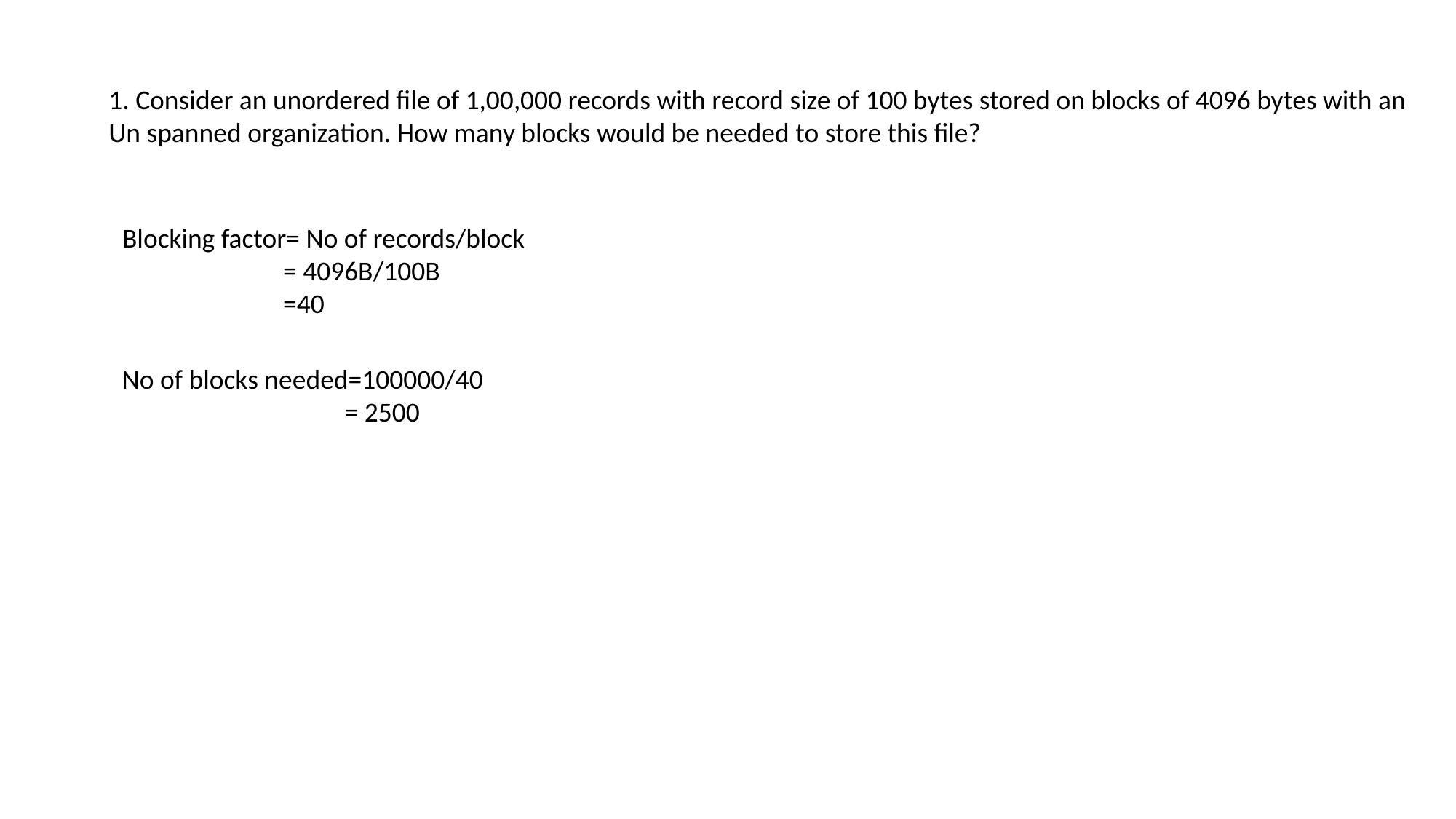

1. Consider an unordered file of 1,00,000 records with record size of 100 bytes stored on blocks of 4096 bytes with an
Un spanned organization. How many blocks would be needed to store this file?
Blocking factor= No of records/block
                          = 4096B/100B
                          =40
No of blocks needed=100000/40
                                    = 2500